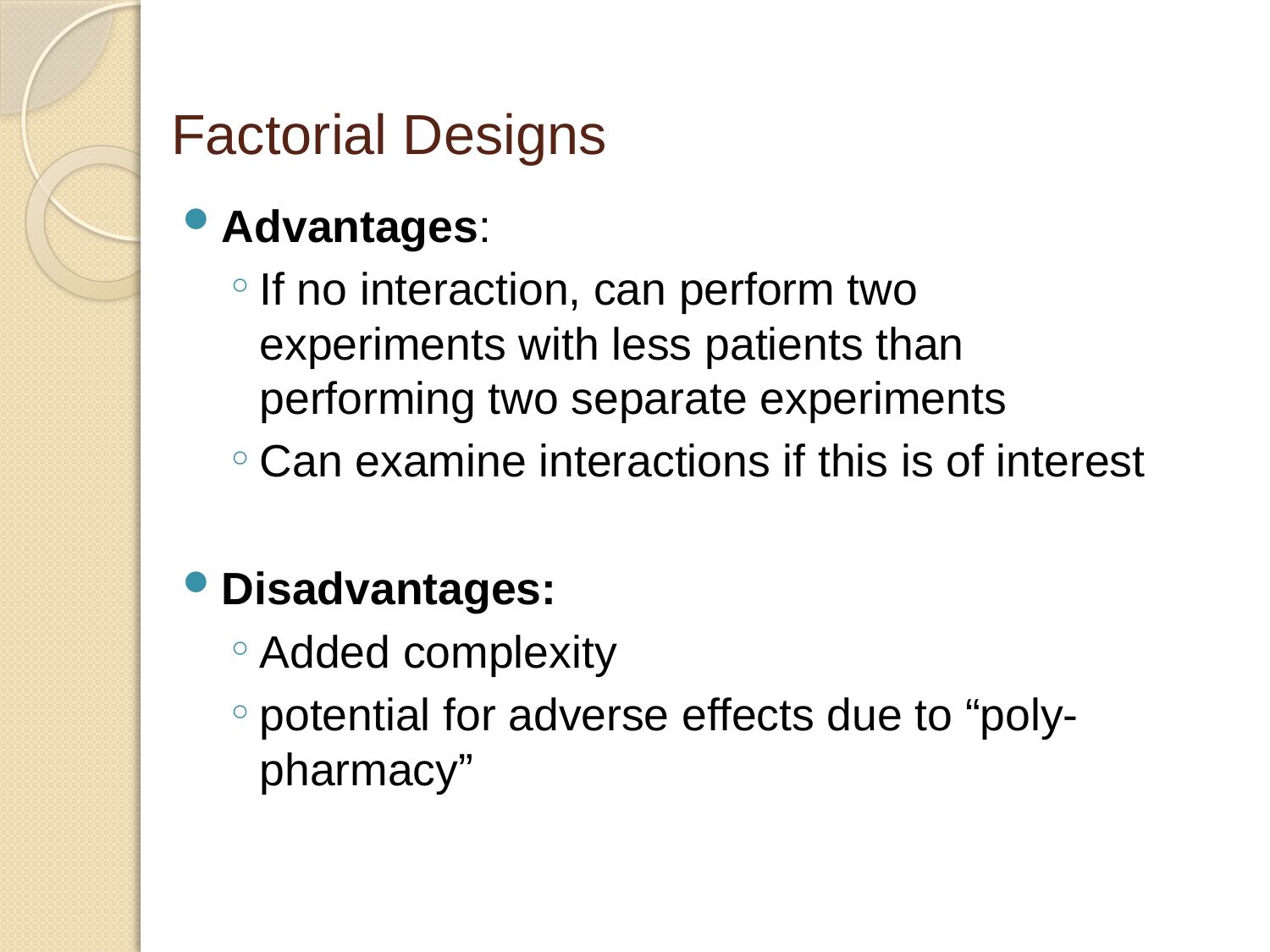

# Factorial Designs
Advantages:
If no interaction, can perform two experiments with less patients than performing two separate experiments
Can examine interactions if this is of interest

Disadvantages:
Added complexity
potential for adverse effects due to “poly-pharmacy”